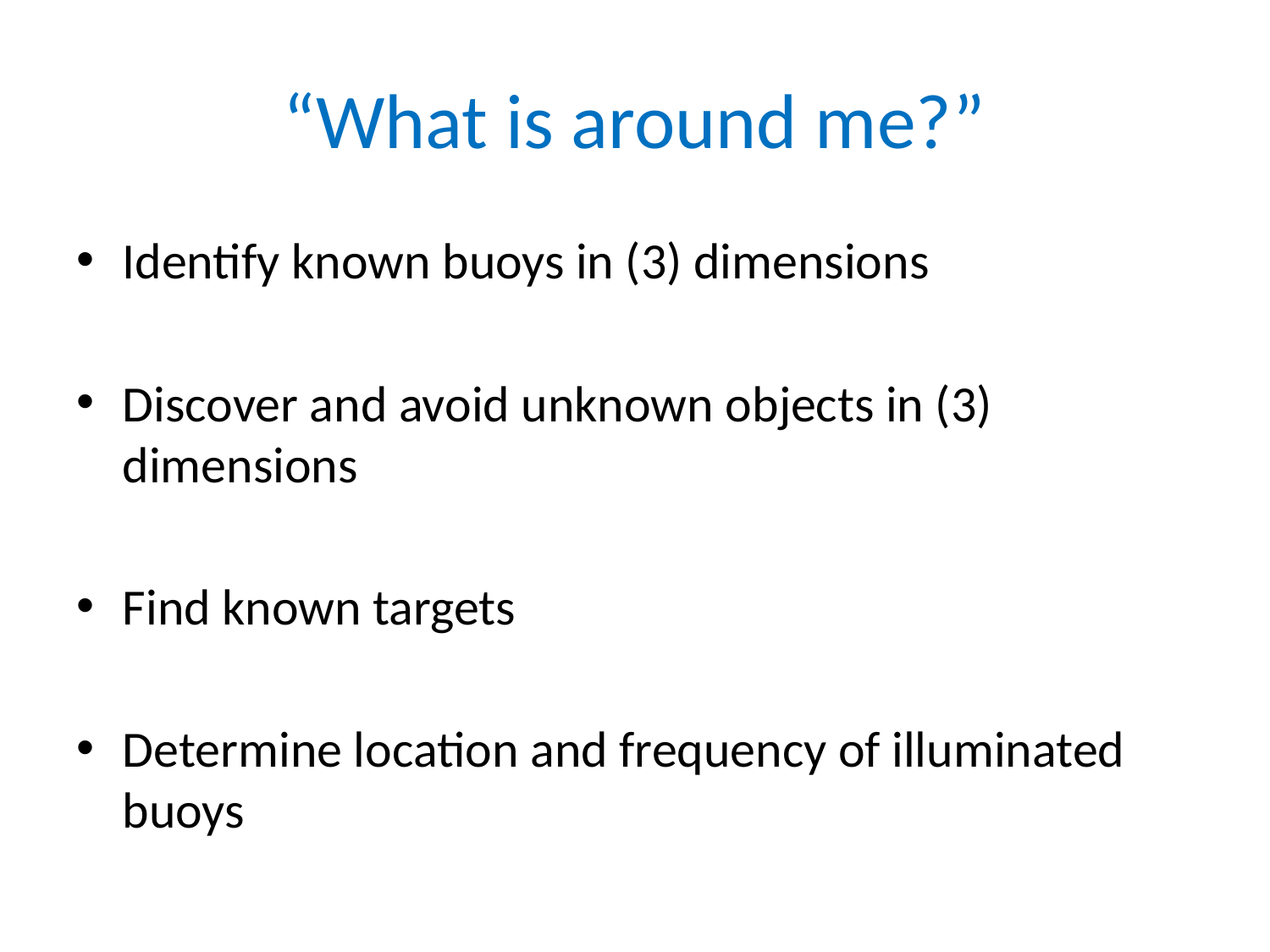

# “What is around me?”
Identify known buoys in (3) dimensions

Discover and avoid unknown objects in (3) dimensions

Find known targets

Determine location and frequency of illuminated buoys